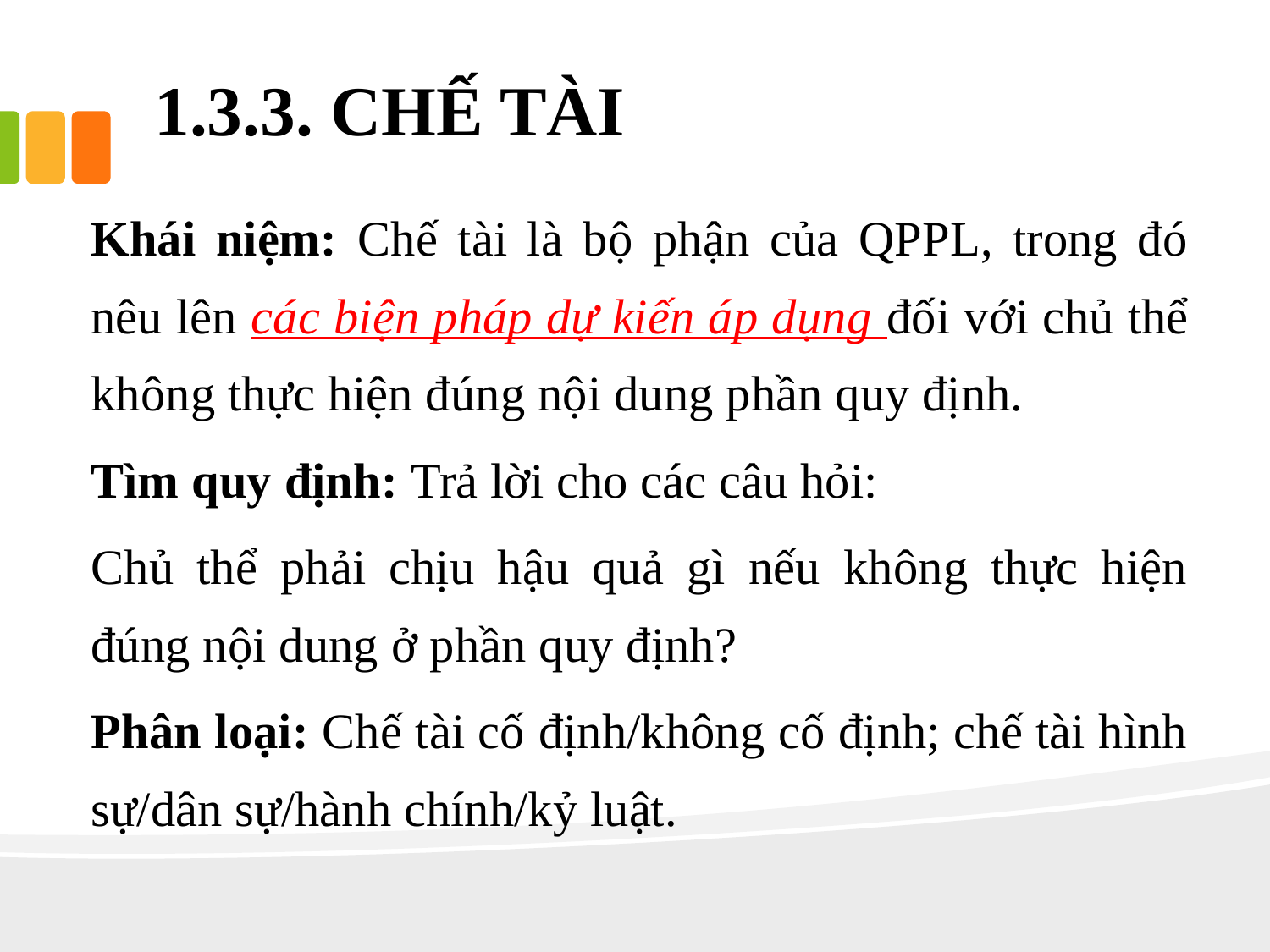

# 1.3.3. CHẾ TÀI
Khái niệm: Chế tài là bộ phận của QPPL, trong đó nêu lên các biện pháp dự kiến áp dụng đối với chủ thể không thực hiện đúng nội dung phần quy định.
Tìm quy định: Trả lời cho các câu hỏi:
Chủ thể phải chịu hậu quả gì nếu không thực hiện đúng nội dung ở phần quy định?
Phân loại: Chế tài cố định/không cố định; chế tài hình sự/dân sự/hành chính/kỷ luật.